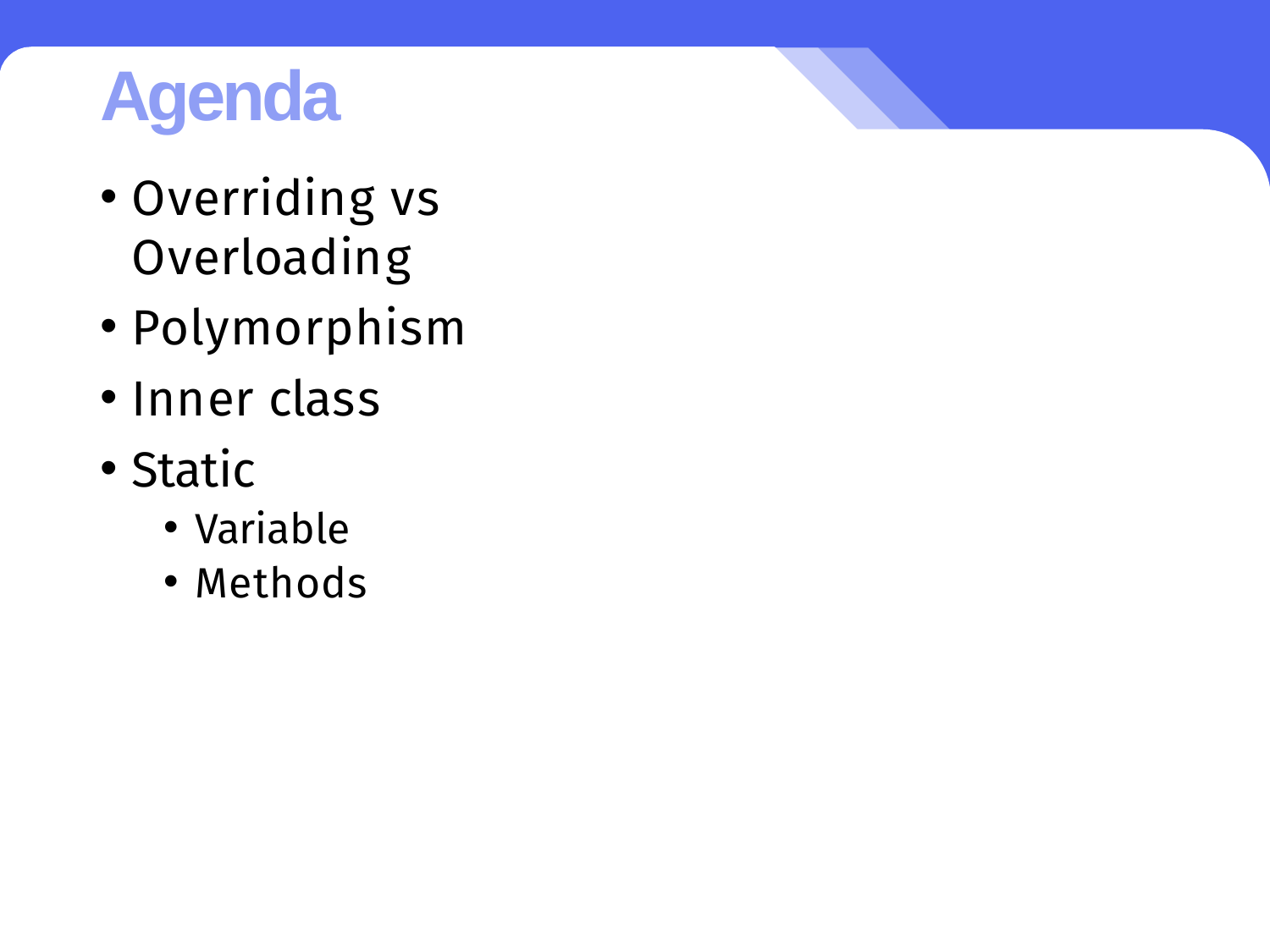

# Agenda
Overriding vs Overloading
Polymorphism
Inner class
Static
Variable
Methods